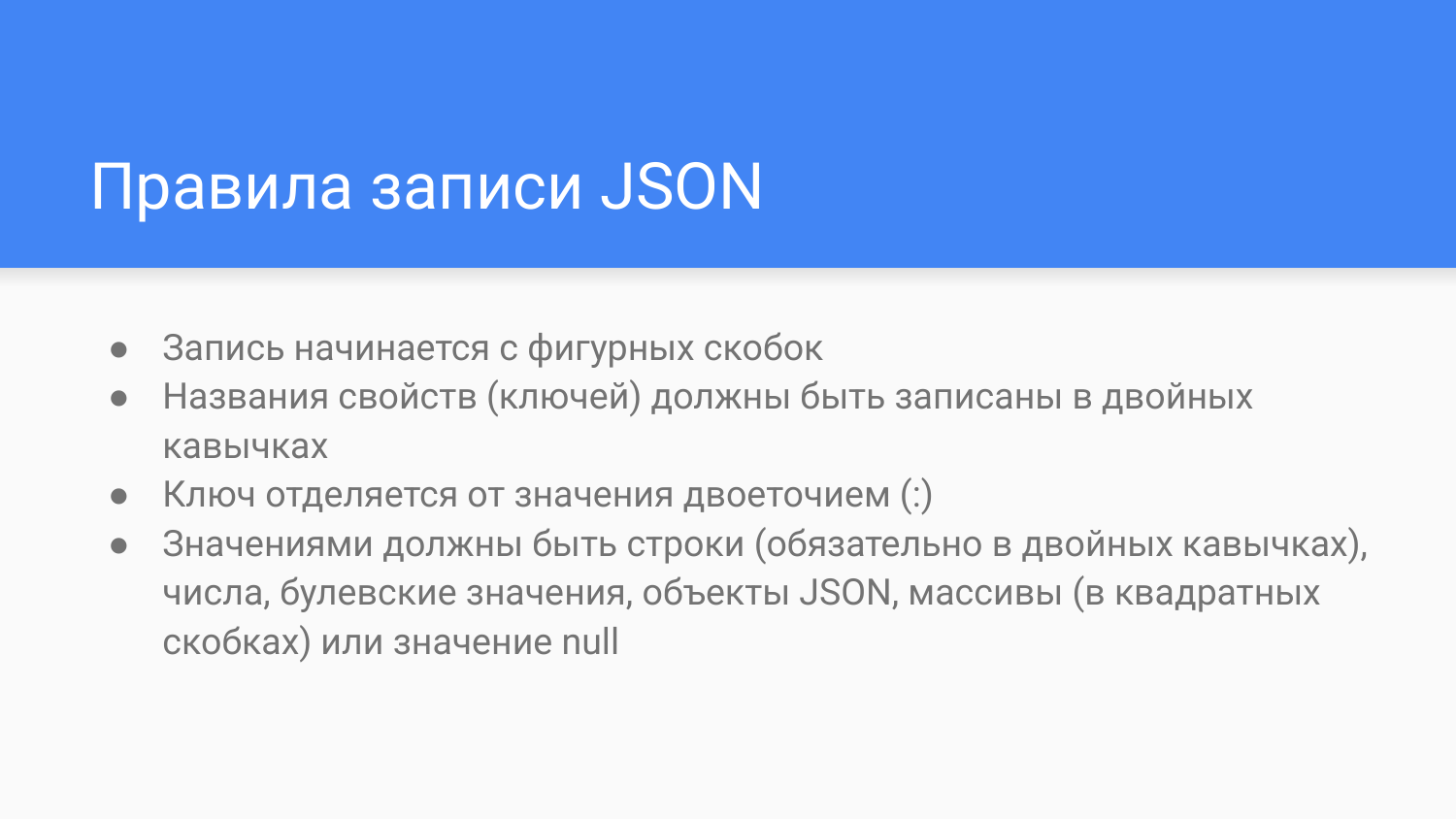

# Правила записи JSON
Запись начинается с фигурных скобок
Названия свойств (ключей) должны быть записаны в двойных кавычках
Ключ отделяется от значения двоеточием (:)
Значениями должны быть строки (обязательно в двойных кавычках), числа, булевские значения, объекты JSON, массивы (в квадратных скобках) или значение null